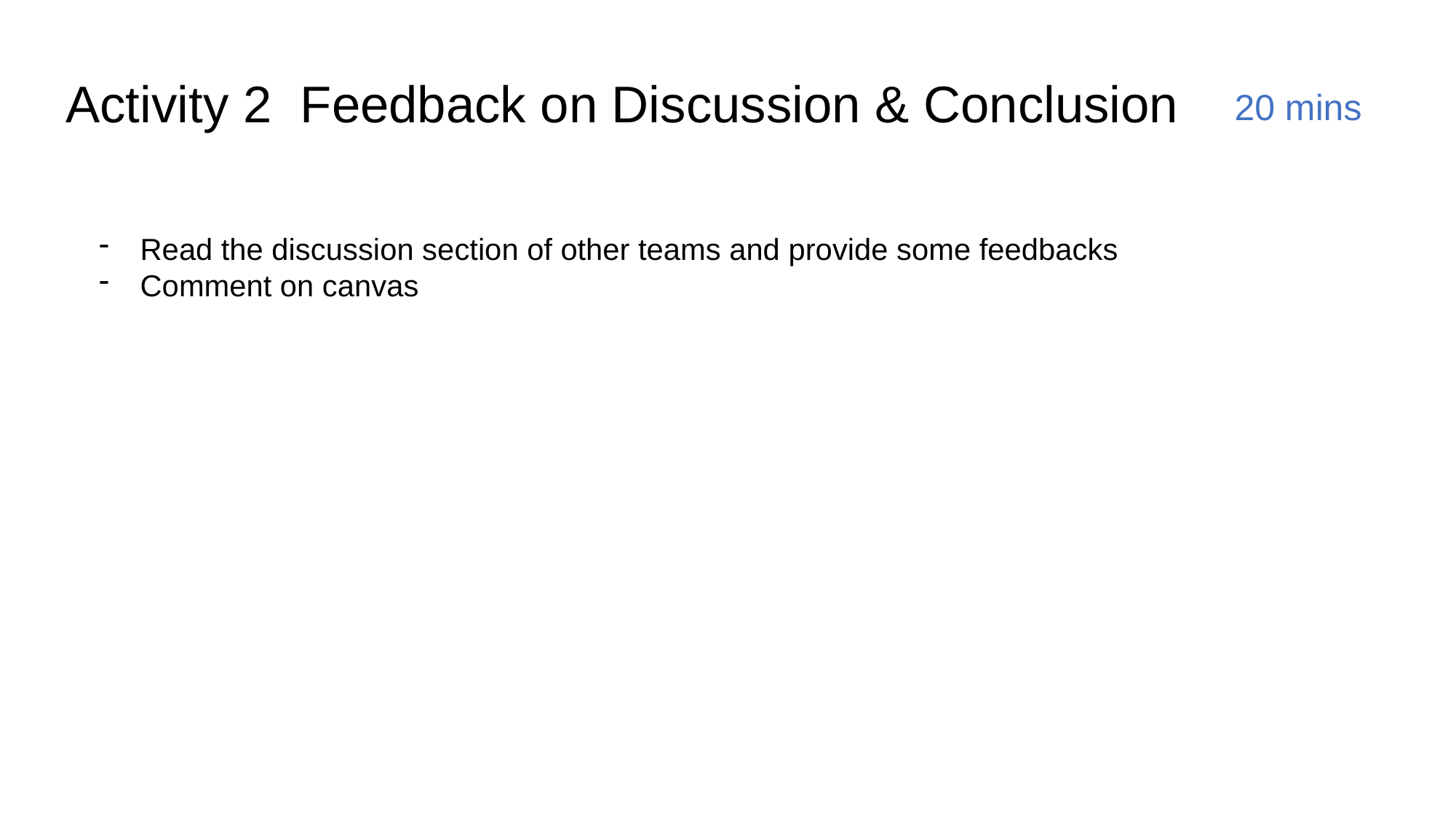

# Activity 2  Feedback on Discussion & Conclusion
20 mins
Read the discussion section of other teams and provide some feedbacks
Comment on canvas